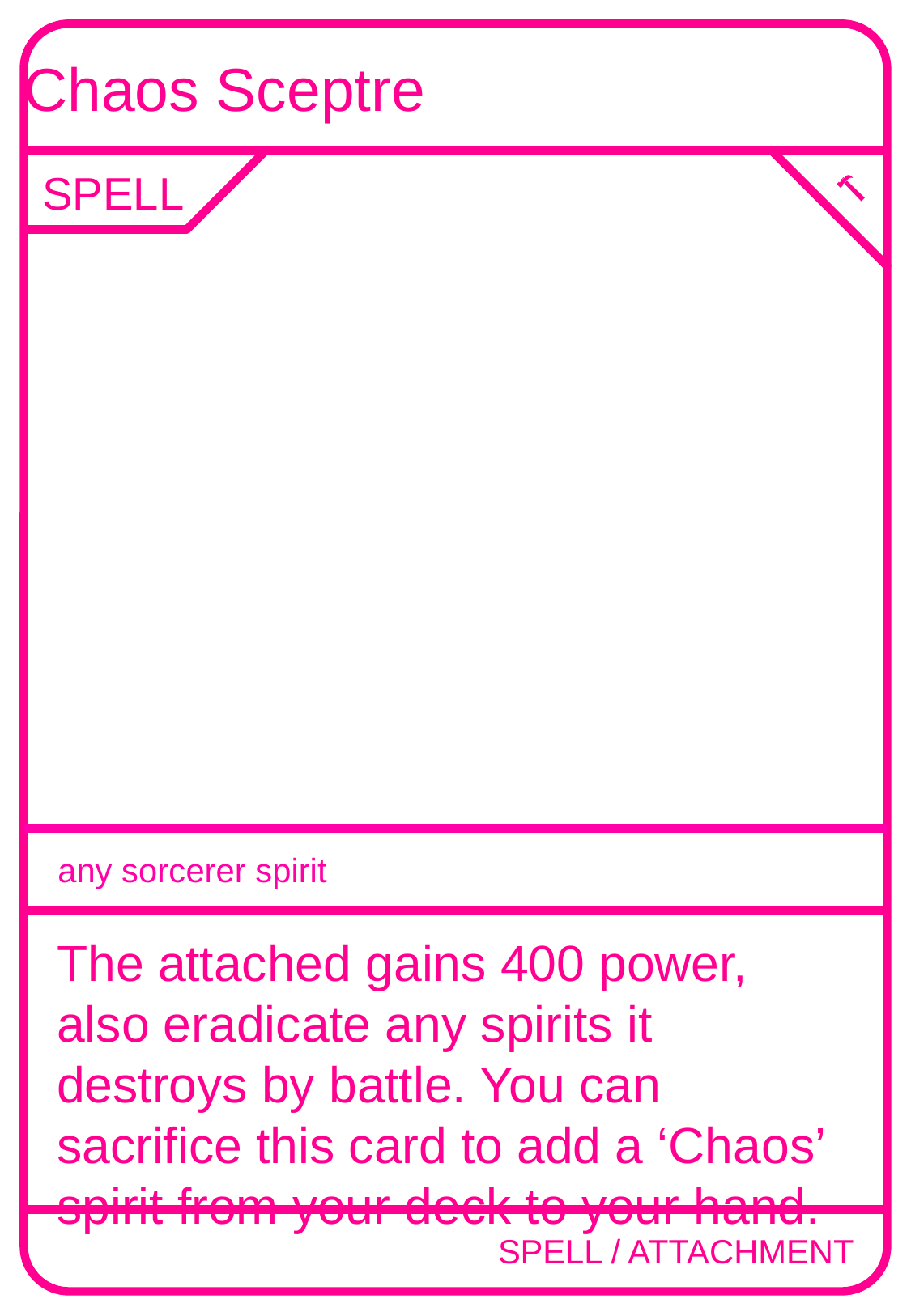

Chaos Sceptre
SPELL
🔨
any sorcerer spirit
The attached gains 400 power, also eradicate any spirits it destroys by battle. You can sacrifice this card to add a ‘Chaos’ spirit from your deck to your hand.
SPELL / ATTACHMENT